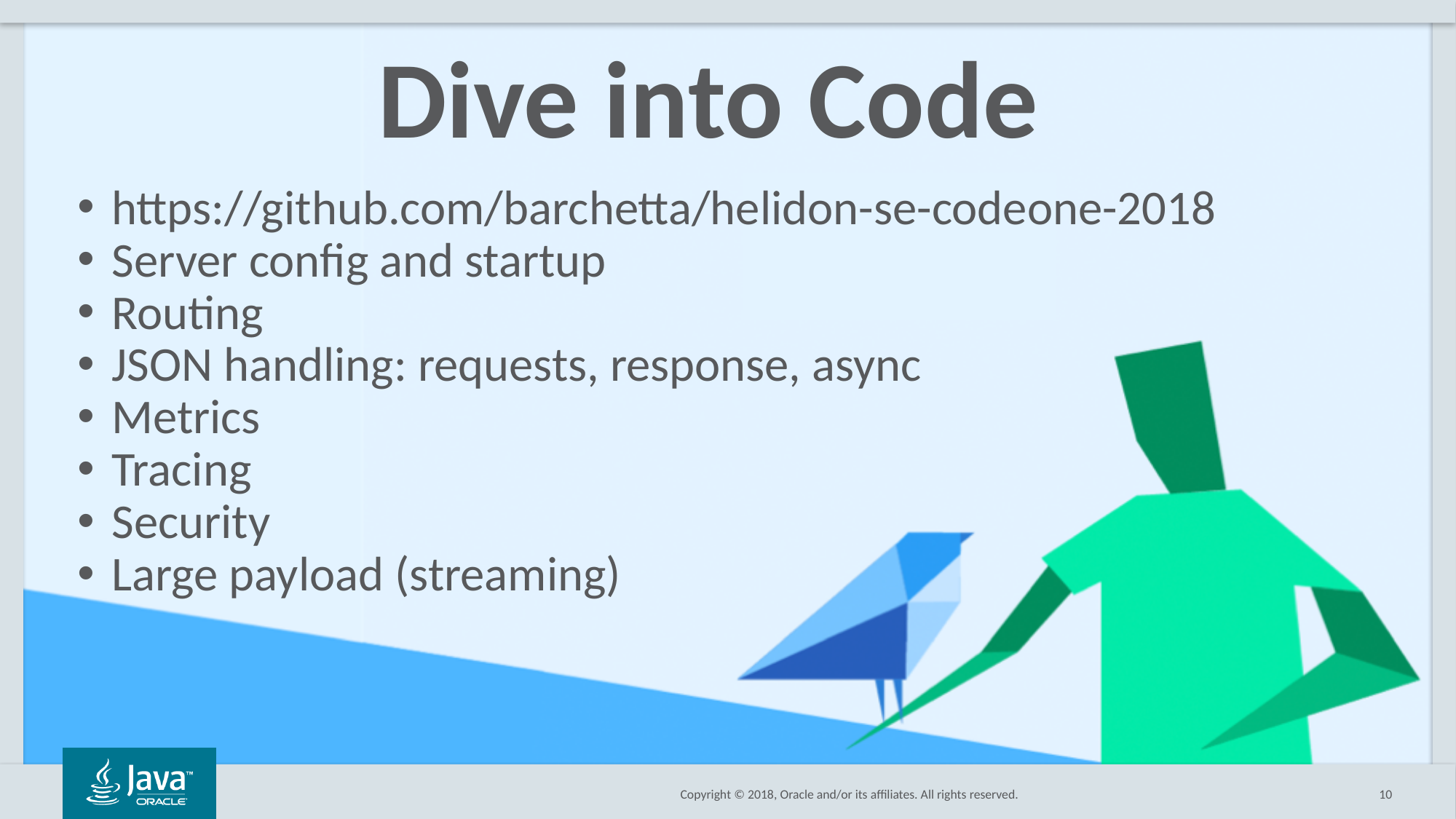

Dive into Code
https://github.com/barchetta/helidon-se-codeone-2018
Server config and startup
Routing
JSON handling: requests, response, async
Metrics
Tracing
Security
Large payload (streaming)

10